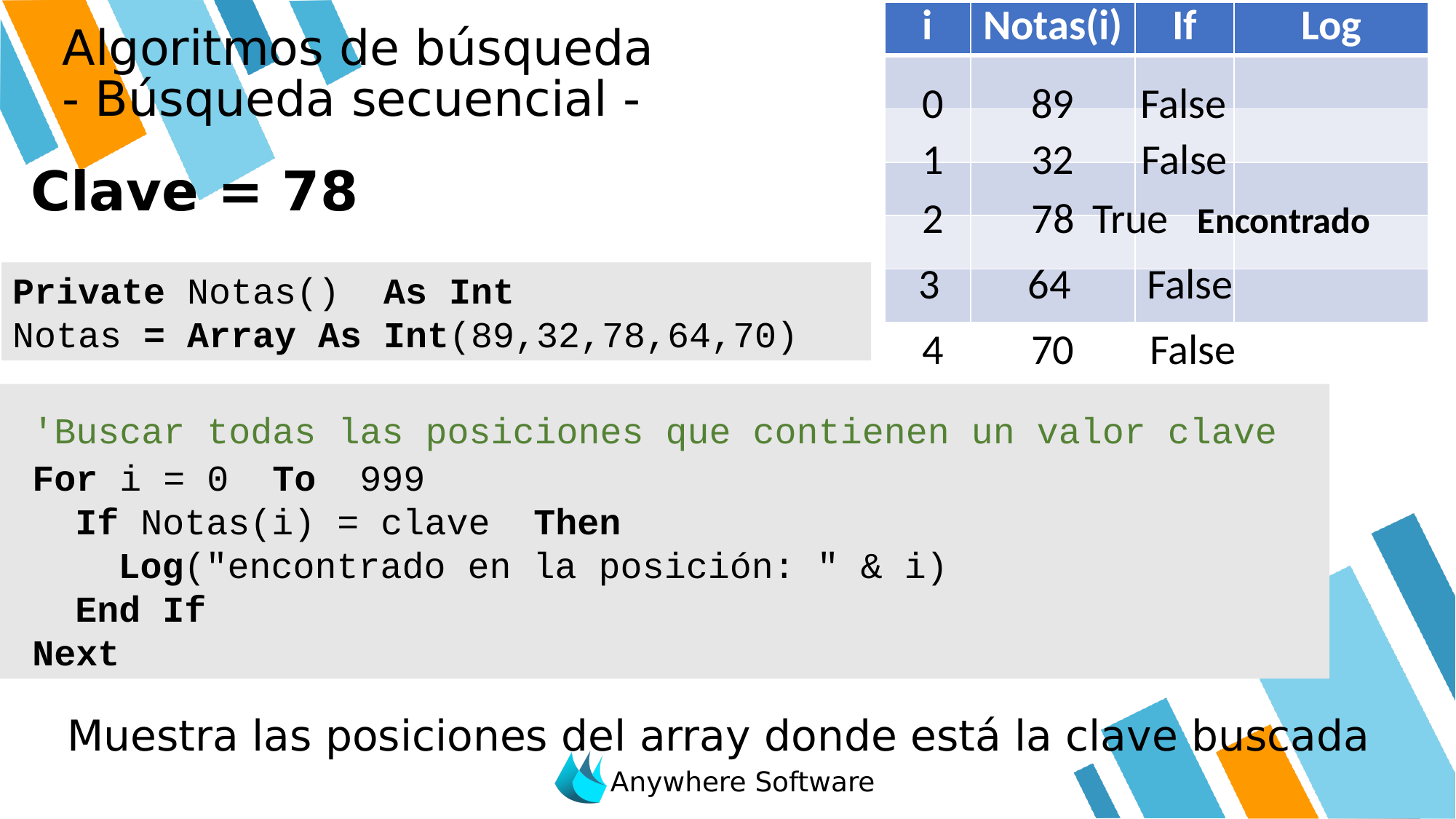

# Algoritmos de búsqueda - Búsqueda secuencial -
| i | Notas(i) | If | Log |
| --- | --- | --- | --- |
|  |  |  |  |
|  |  |  |  |
|  |  |  |  |
|  |  |  |  |
|  |  |  |  |
0	89	False
1	32       False
Clave = 78
     78	True   Encontrado
3	64	 False
Private Notas()  As Int
Notas = Array As Int(89,32,78,64,70)
4	70	 False
	'Buscar todas las posiciones que contienen un valor clave
	For i = 0  To  999
		If Notas(i) = clave  Then
			Log("encontrado en la posición: " & i)
		End If
	Next
Muestra las posiciones del array donde está la clave buscada